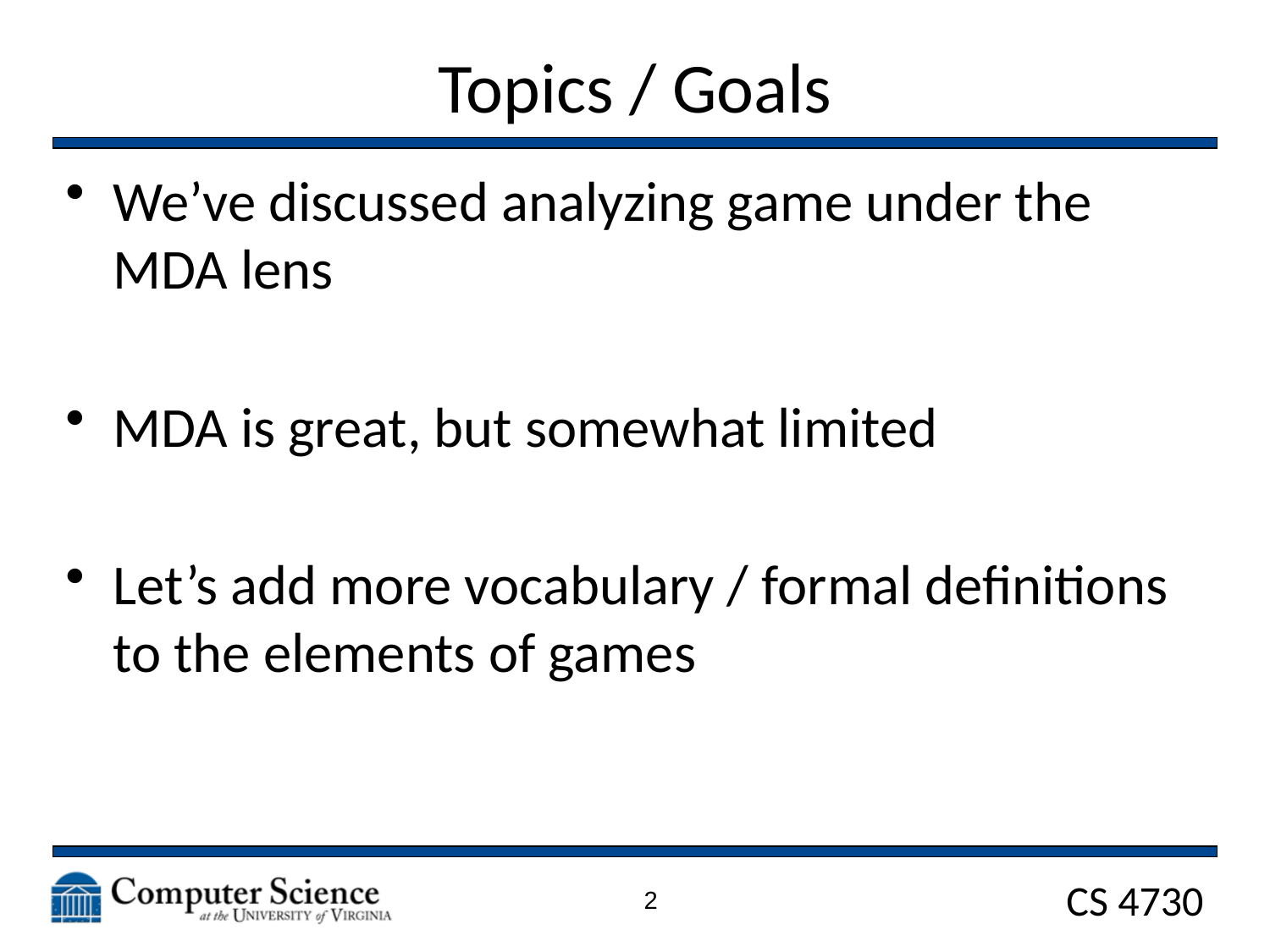

# Topics / Goals
We’ve discussed analyzing game under the MDA lens

MDA is great, but somewhat limited

Let’s add more vocabulary / formal definitions to the elements of games
2